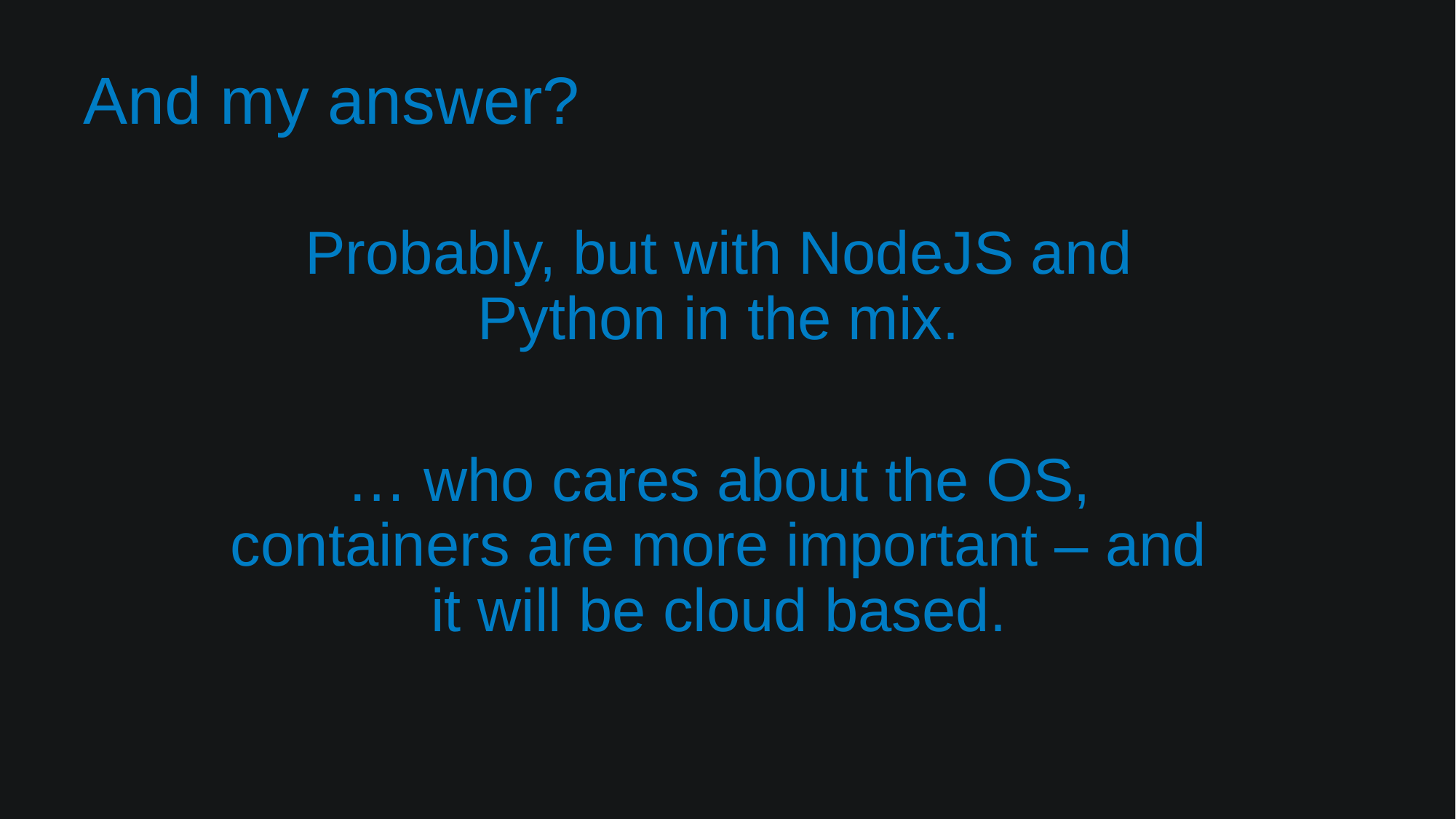

# And my answer?
Probably, but with NodeJS and Python in the mix.

… who cares about the OS, containers are more important – and it will be cloud based.